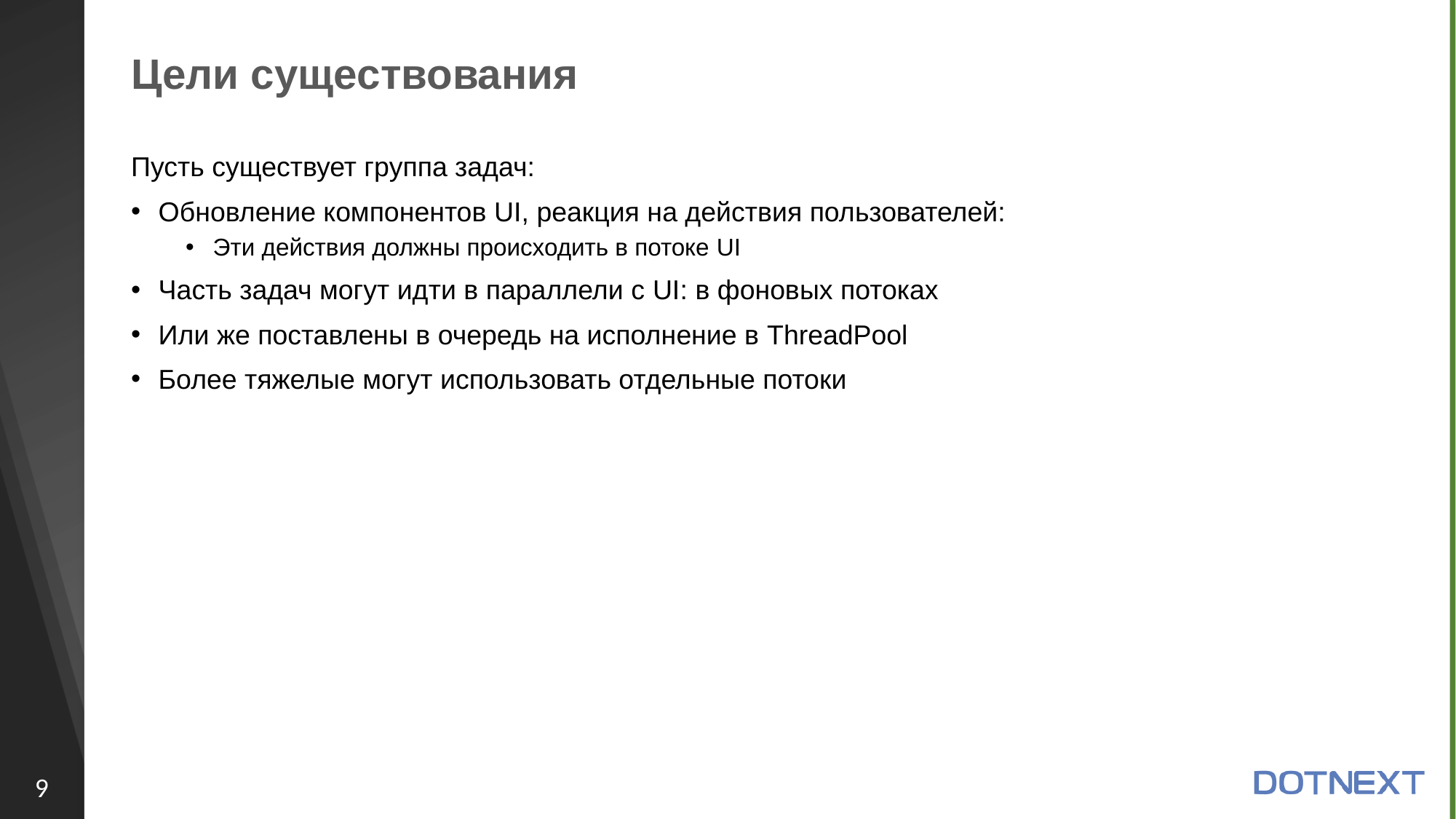

# Цели существования
Пусть существует группа задач:
Обновление компонентов UI, реакция на действия пользователей:
Эти действия должны происходить в потоке UI
Часть задач могут идти в параллели с UI: в фоновых потоках
Или же поставлены в очередь на исполнение в ThreadPool
Более тяжелые могут использовать отдельные потоки